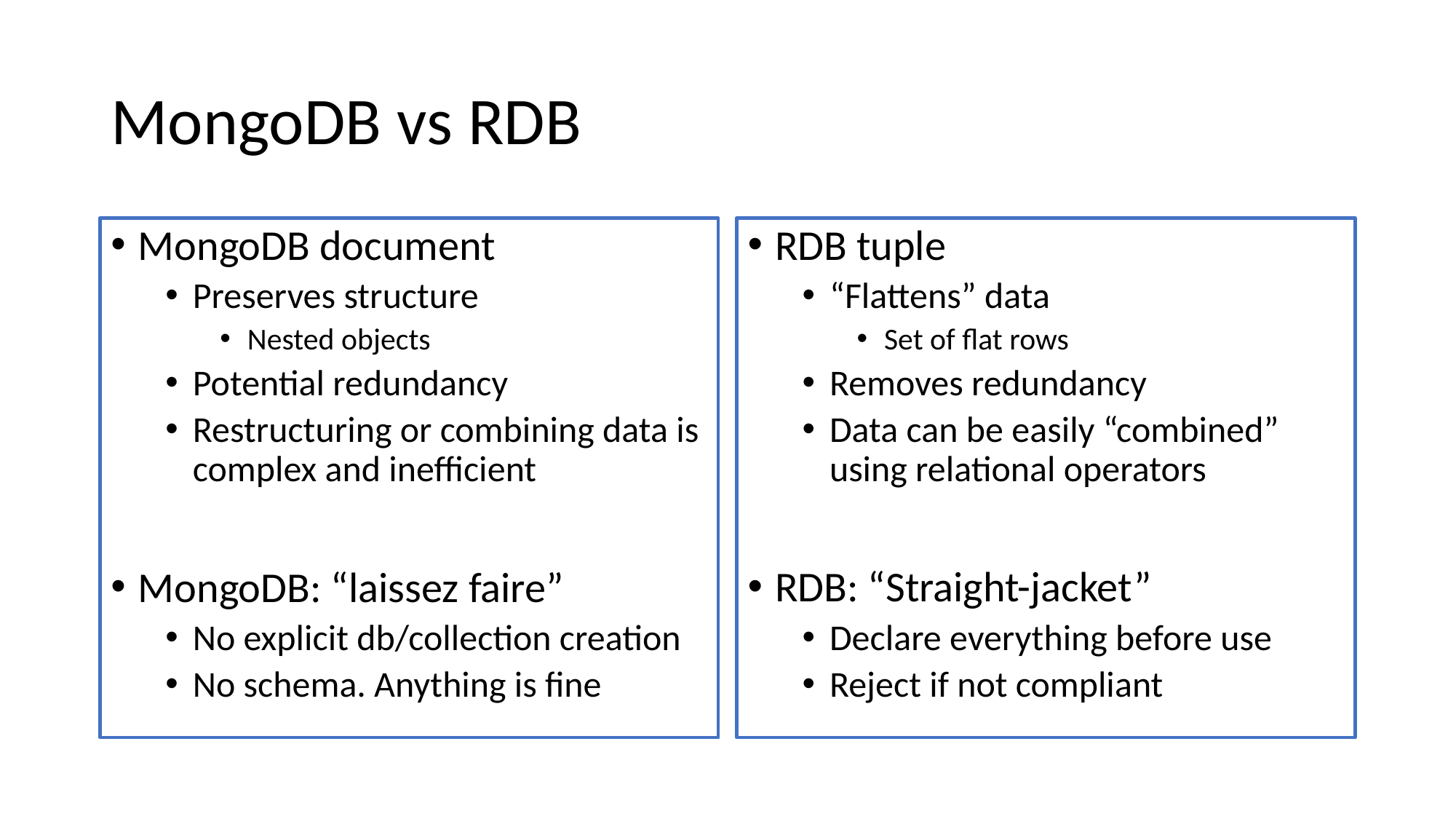

# MongoDB vs RDB
MongoDB document
Preserves structure
Nested objects
Potential redundancy
Restructuring or combining data is complex and inefficient

MongoDB: “laissez faire”
No explicit db/collection creation
No schema. Anything is fine
RDB tuple
“Flattens” data
Set of flat rows
Removes redundancy
Data can be easily “combined” using relational operators

RDB: “Straight-jacket”
Declare everything before use
Reject if not compliant